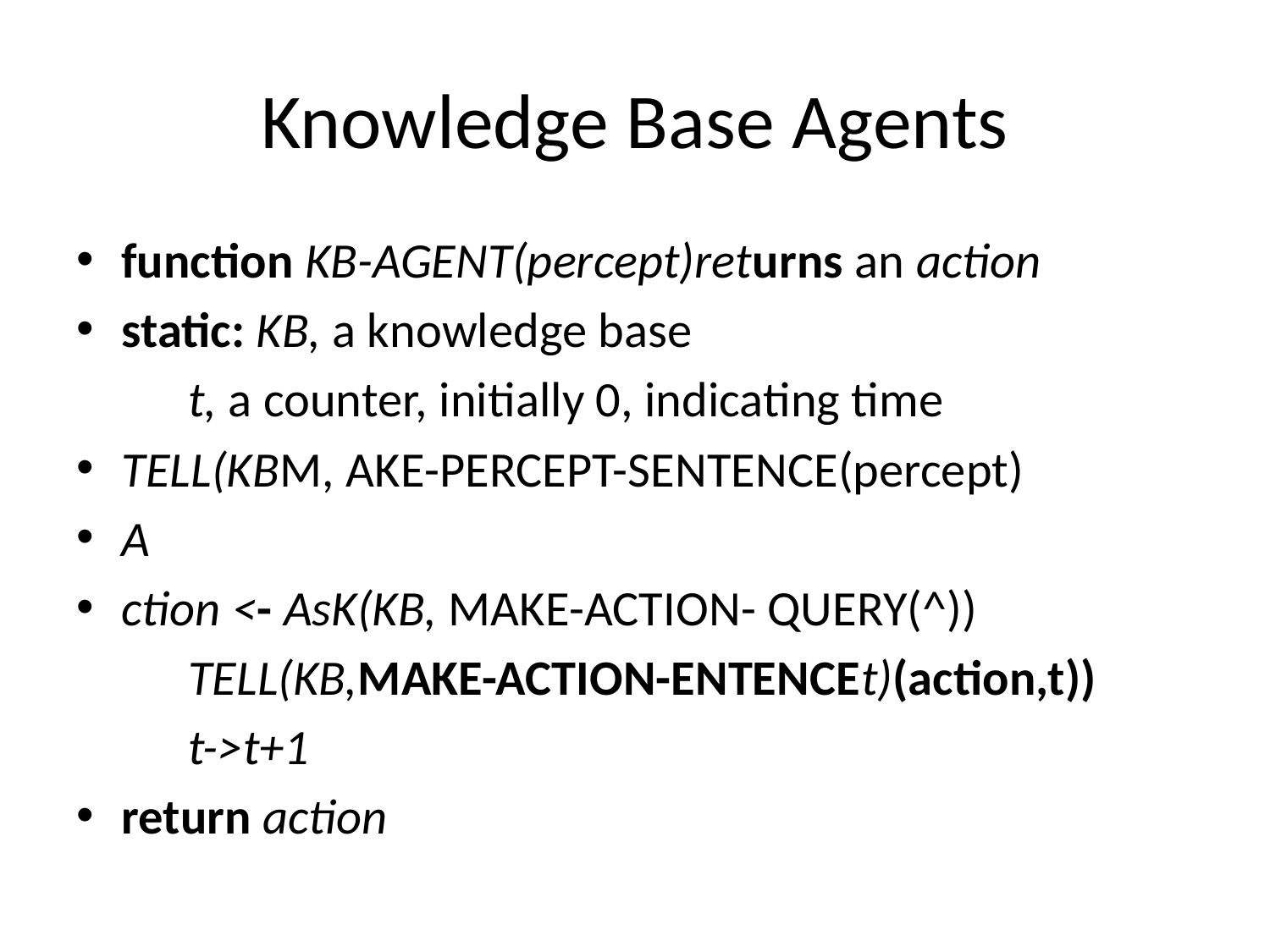

# Knowledge Base Agents
function KB-AGENT(percept)returns an action
static: KB, a knowledge base
		t, a counter, initially 0, indicating time
TELL(KBM, AKE-PERCEPT-SENTENCE(percept)
A
ction <- AsK(KB, MAKE-ACTION- QUERY(^))
	TELL(KB,MAKE-ACTION-ENTENCEt)(action,t))
	t->t+1
return action